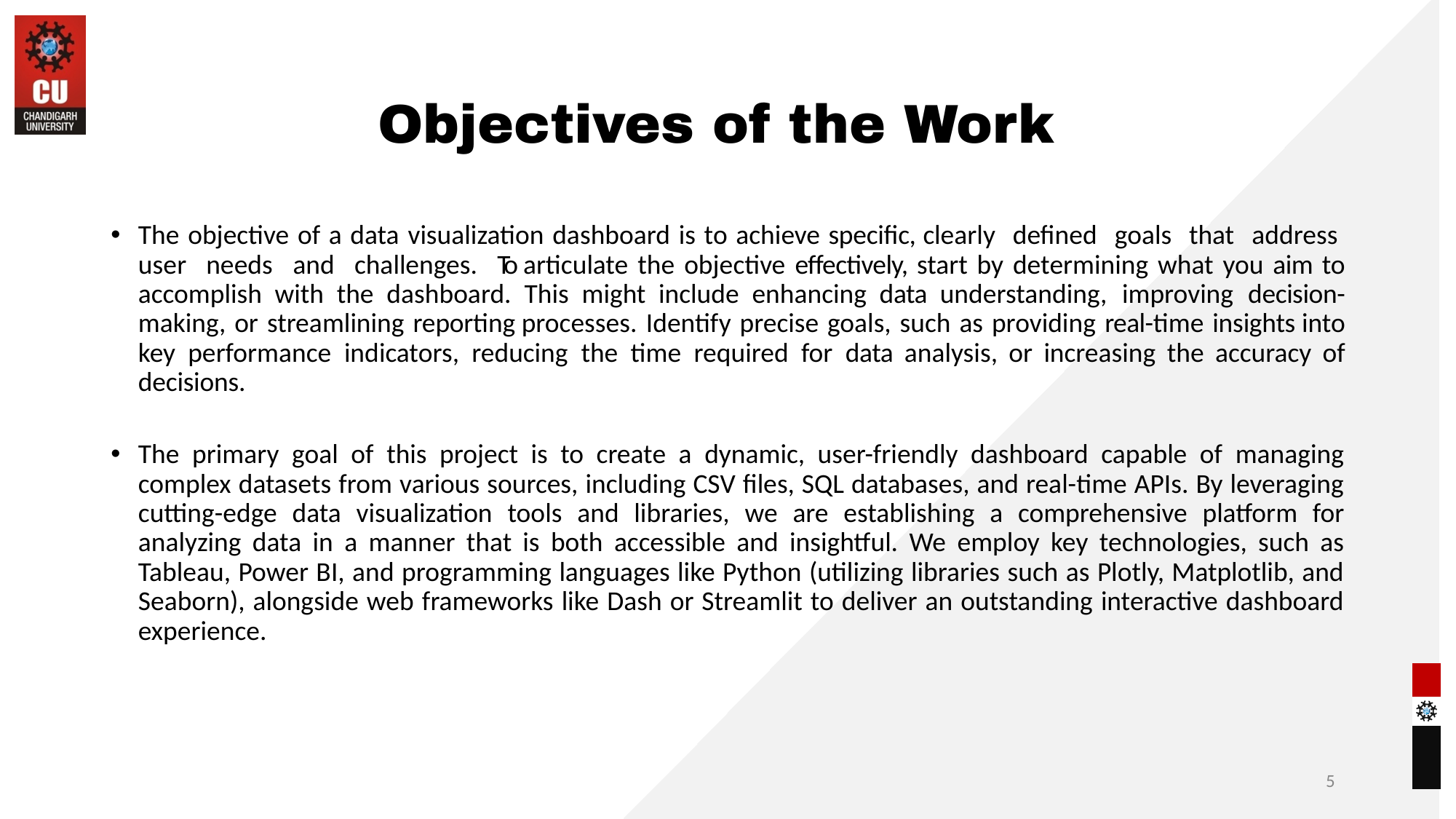

# Objectives of the Work
The objective of a data visualization dashboard is to achieve specific, clearly defined goals that address  user needs and challenges. To articulate the objective effectively, start by determining what you aim to accomplish with the dashboard. This might include enhancing data understanding, improving decision-making, or streamlining reporting processes. Identify precise goals, such as providing real-time insights into key performance indicators, reducing the time required for data analysis, or increasing the accuracy of decisions.

The primary goal of this project is to create a dynamic, user-friendly dashboard capable of managing complex datasets from various sources, including CSV files, SQL databases, and real-time APIs. By leveraging cutting-edge data visualization tools and libraries, we are establishing a comprehensive platform for analyzing data in a manner that is both accessible and insightful. We employ key technologies, such as Tableau, Power BI, and programming languages like Python (utilizing libraries such as Plotly, Matplotlib, and Seaborn), alongside web frameworks like Dash or Streamlit to deliver an outstanding interactive dashboard experience.

5